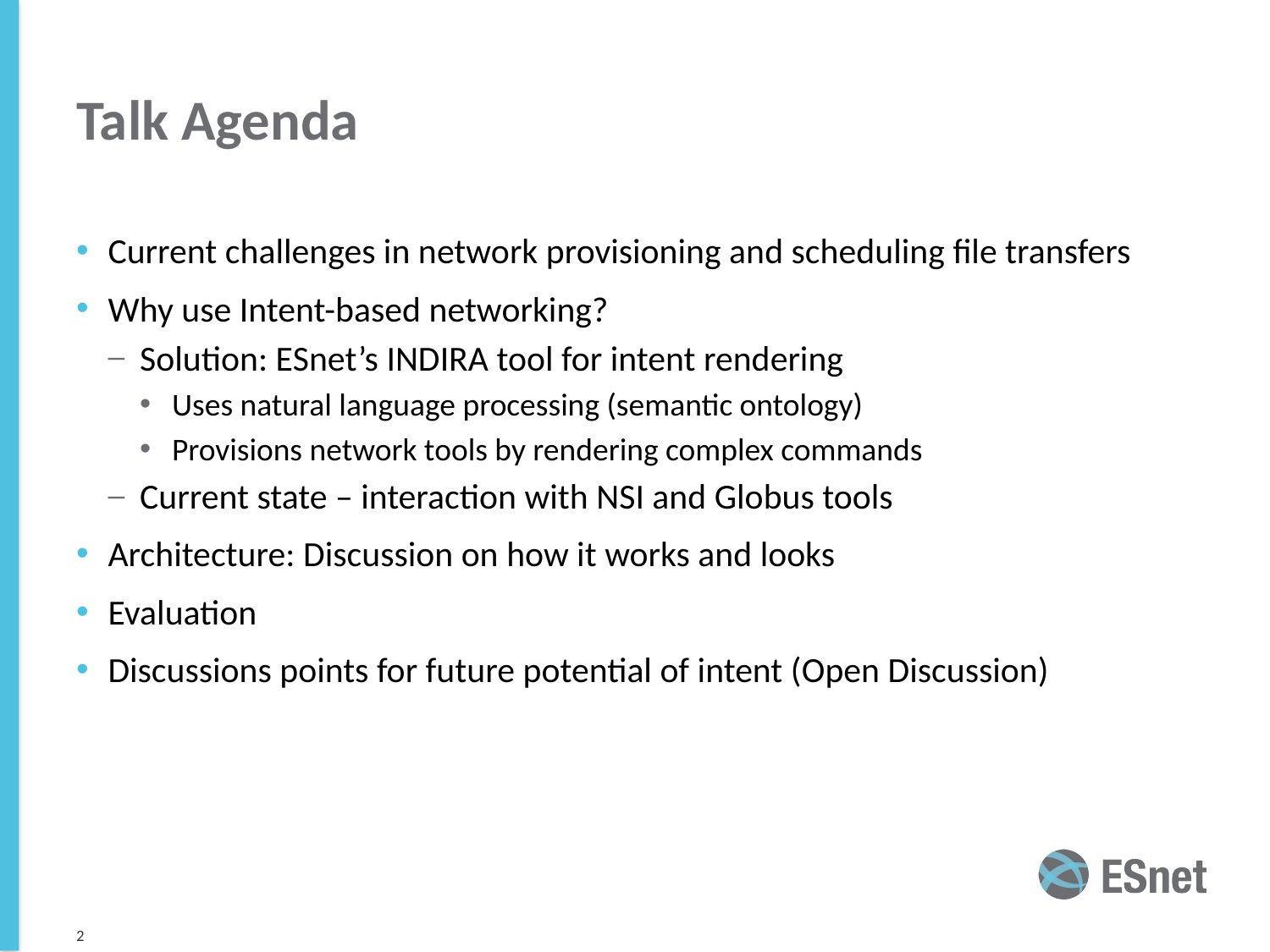

# Talk Agenda
Current challenges in network provisioning and scheduling file transfers
Why use Intent-based networking?
Solution: ESnet’s INDIRA tool for intent rendering
Uses natural language processing (semantic ontology)
Provisions network tools by rendering complex commands
Current state – interaction with NSI and Globus tools
Architecture: Discussion on how it works and looks
Evaluation
Discussions points for future potential of intent (Open Discussion)
2